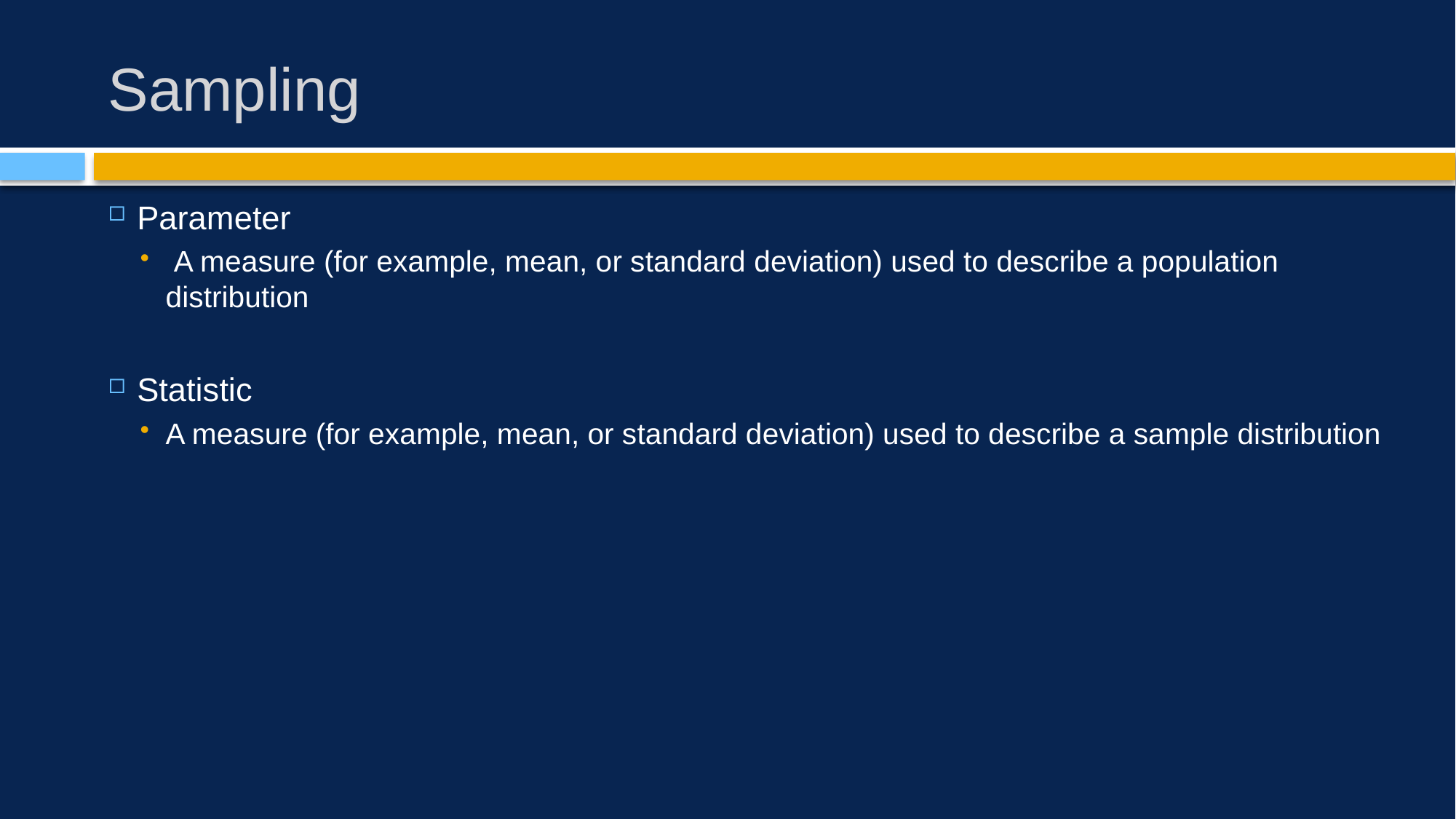

# Sampling
Parameter
 A measure (for example, mean, or standard deviation) used to describe a population distribution

Statistic
A measure (for example, mean, or standard deviation) used to describe a sample distribution